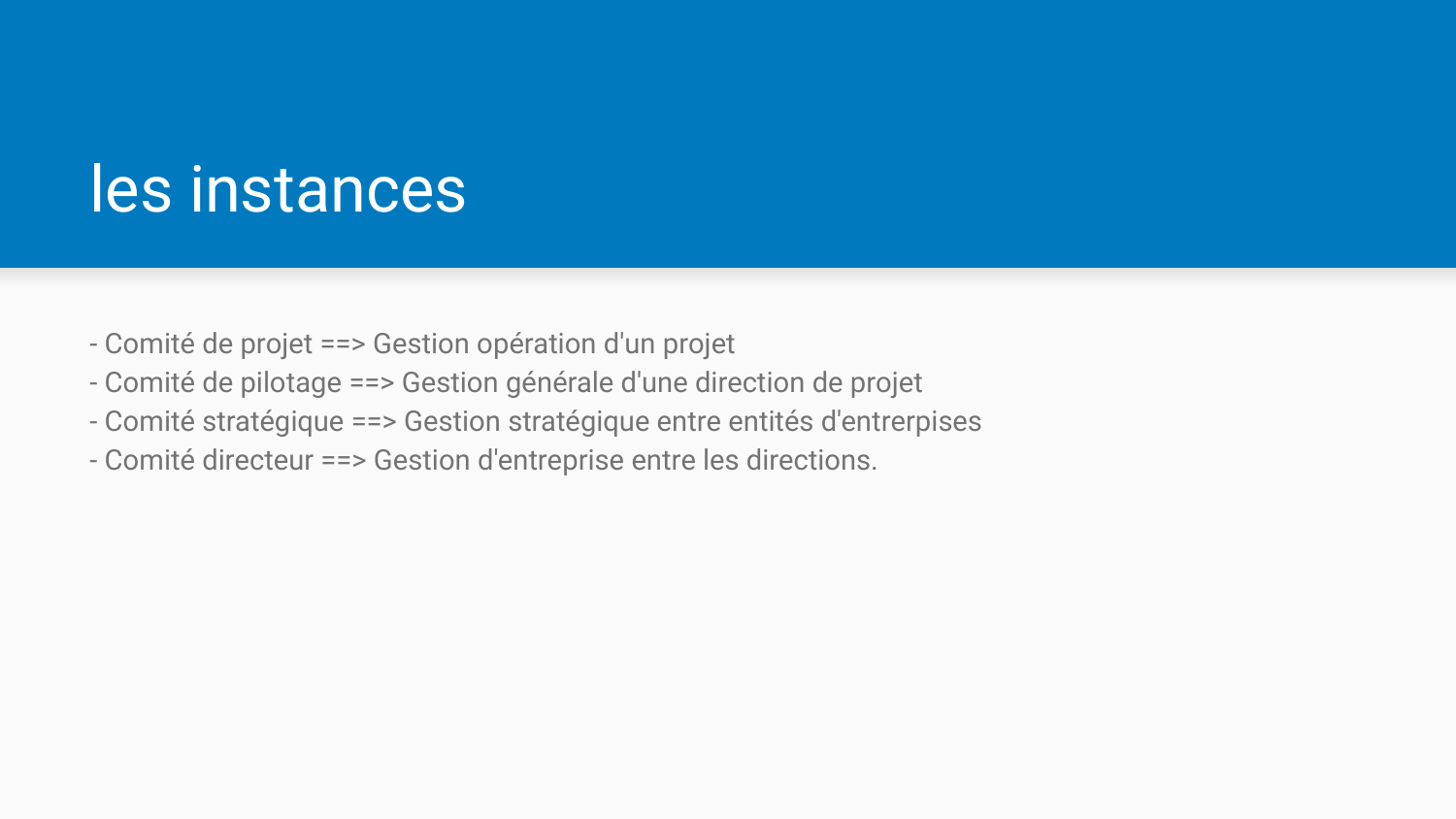

# les instances
- Comité de projet ==> Gestion opération d'un projet
- Comité de pilotage ==> Gestion générale d'une direction de projet
- Comité stratégique ==> Gestion stratégique entre entités d'entrerpises
- Comité directeur ==> Gestion d'entreprise entre les directions.